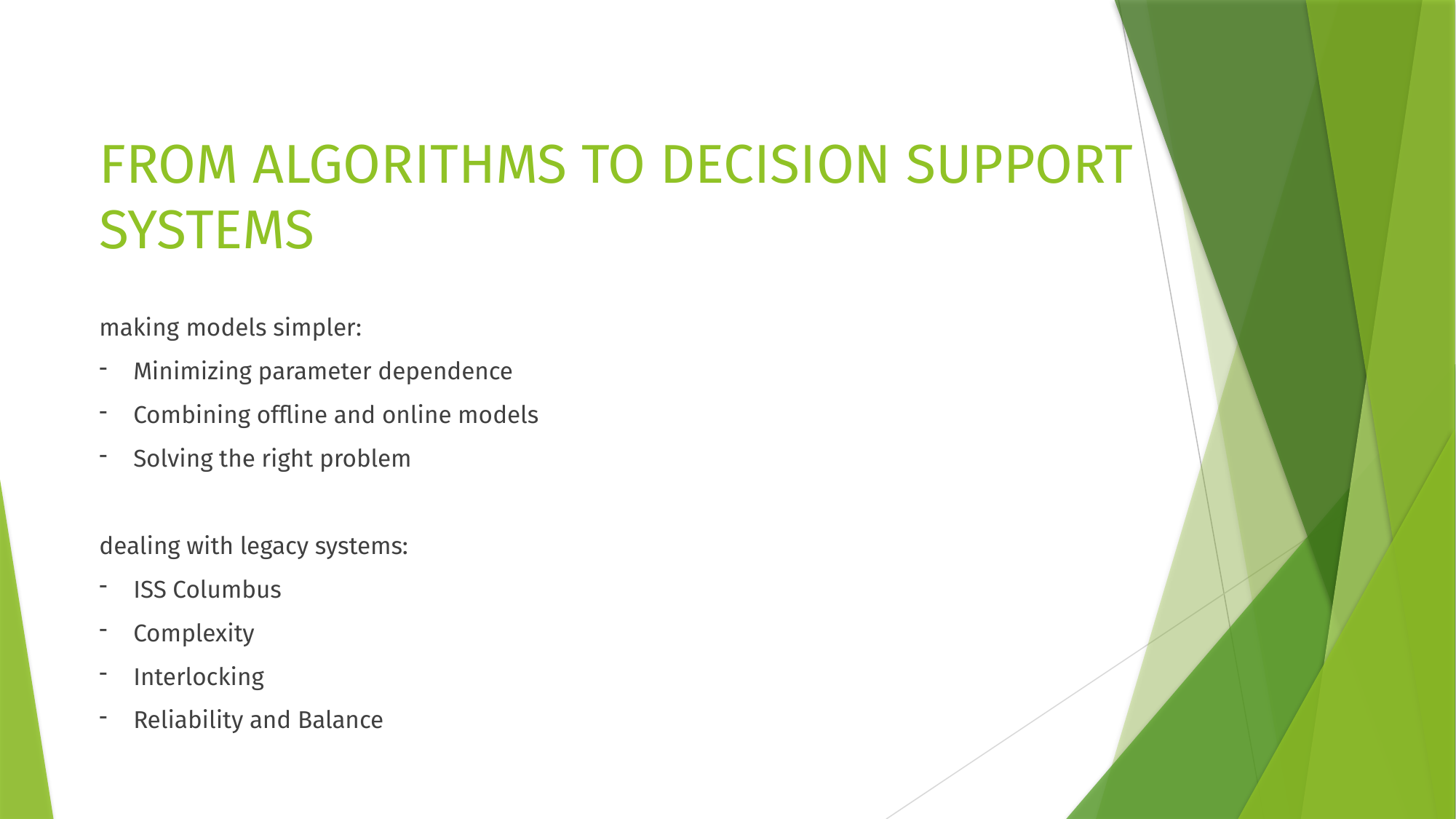

FROM ALGORITHMS TO DECISION SUPPORT SYSTEMS

making models simpler:
Minimizing parameter dependence
Combining offline and online models
Solving the right problem

dealing with legacy systems:
ISS Columbus
Complexity
Interlocking
Reliability and Balance